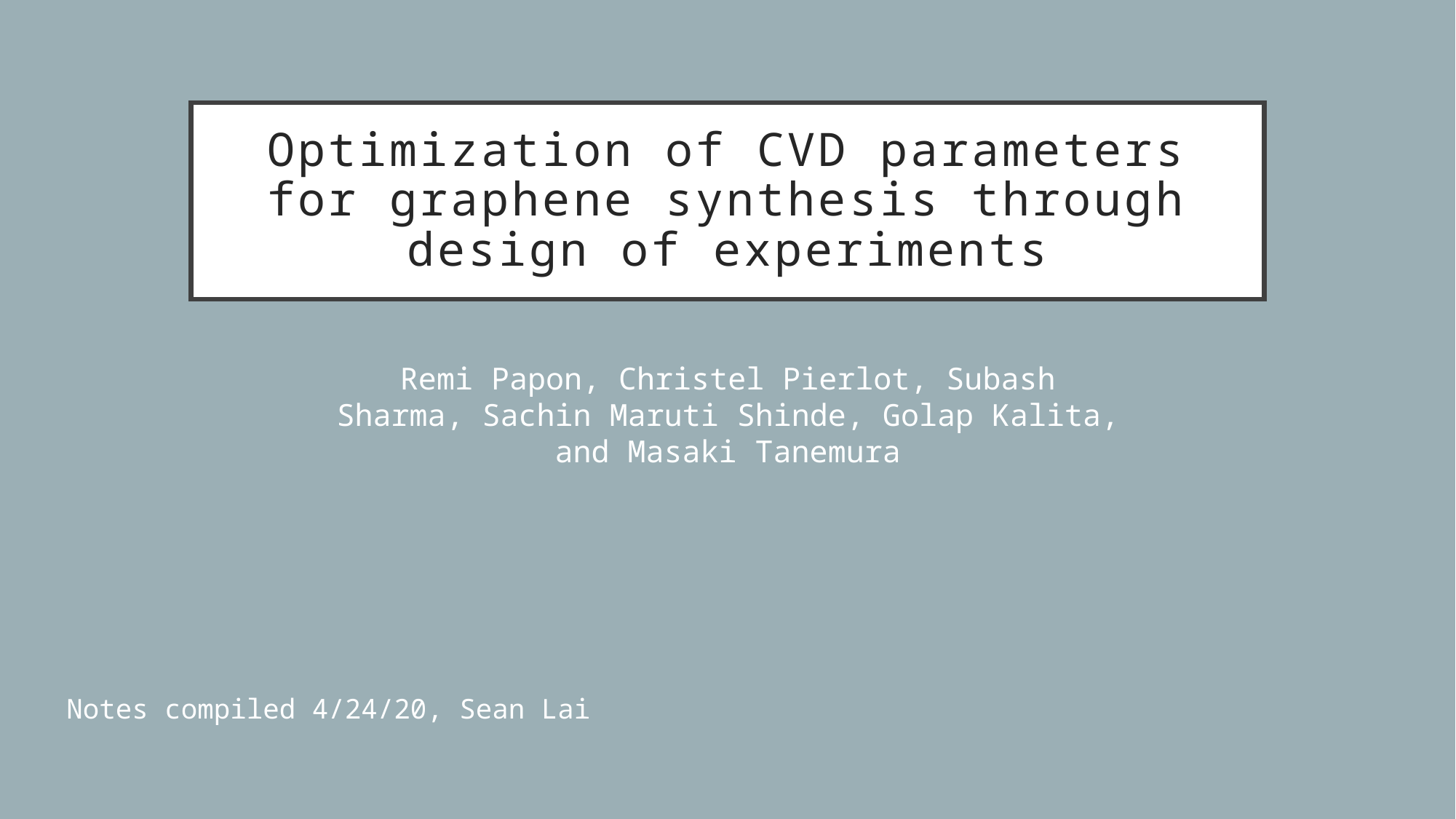

# Optimization of CVD parameters for graphene synthesis through design of experiments
Remi Papon, Christel Pierlot, Subash Sharma, Sachin Maruti Shinde, Golap Kalita, and Masaki Tanemura
Notes compiled 4/24/20, Sean Lai